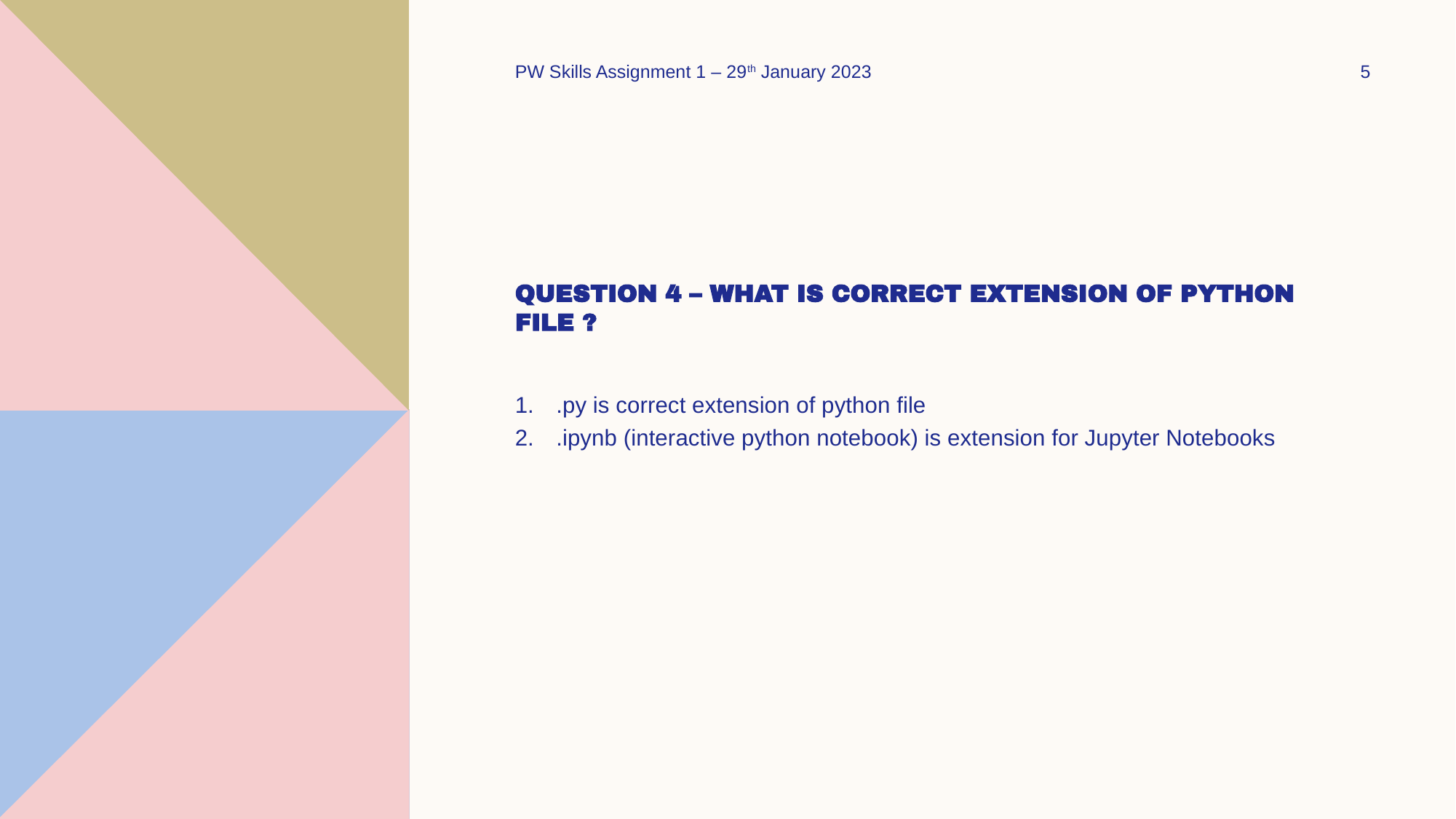

PW Skills Assignment 1 – 29th January 2023
5
# Question 4 – what is correct extension of python file ?
.py is correct extension of python file
.ipynb (interactive python notebook) is extension for Jupyter Notebooks